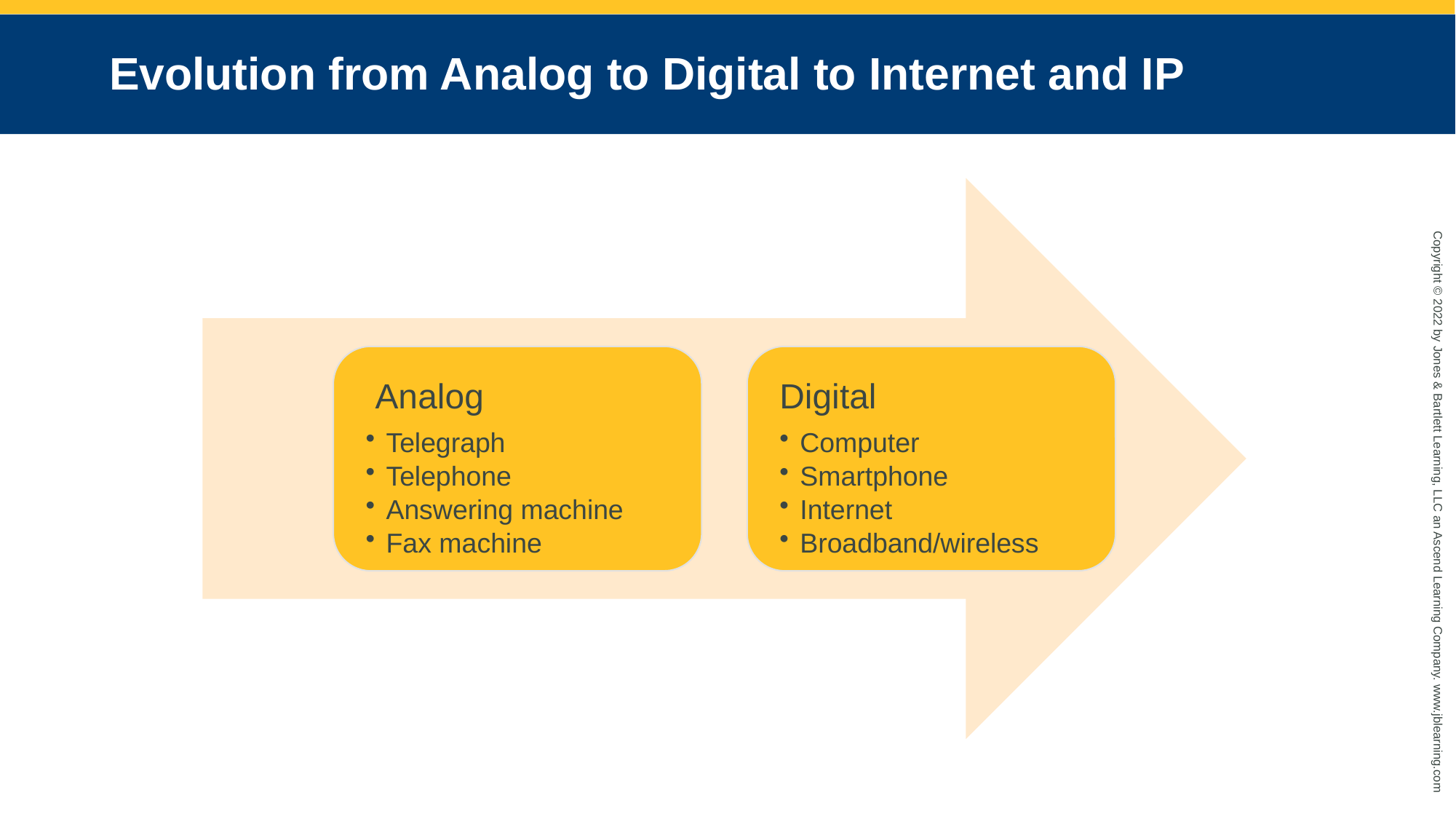

# Evolution from Analog to Digital to Internet and IP
 Analog
Telegraph
Telephone
Answering machine
Fax machine
Digital
Computer
Smartphone
Internet
Broadband/wireless